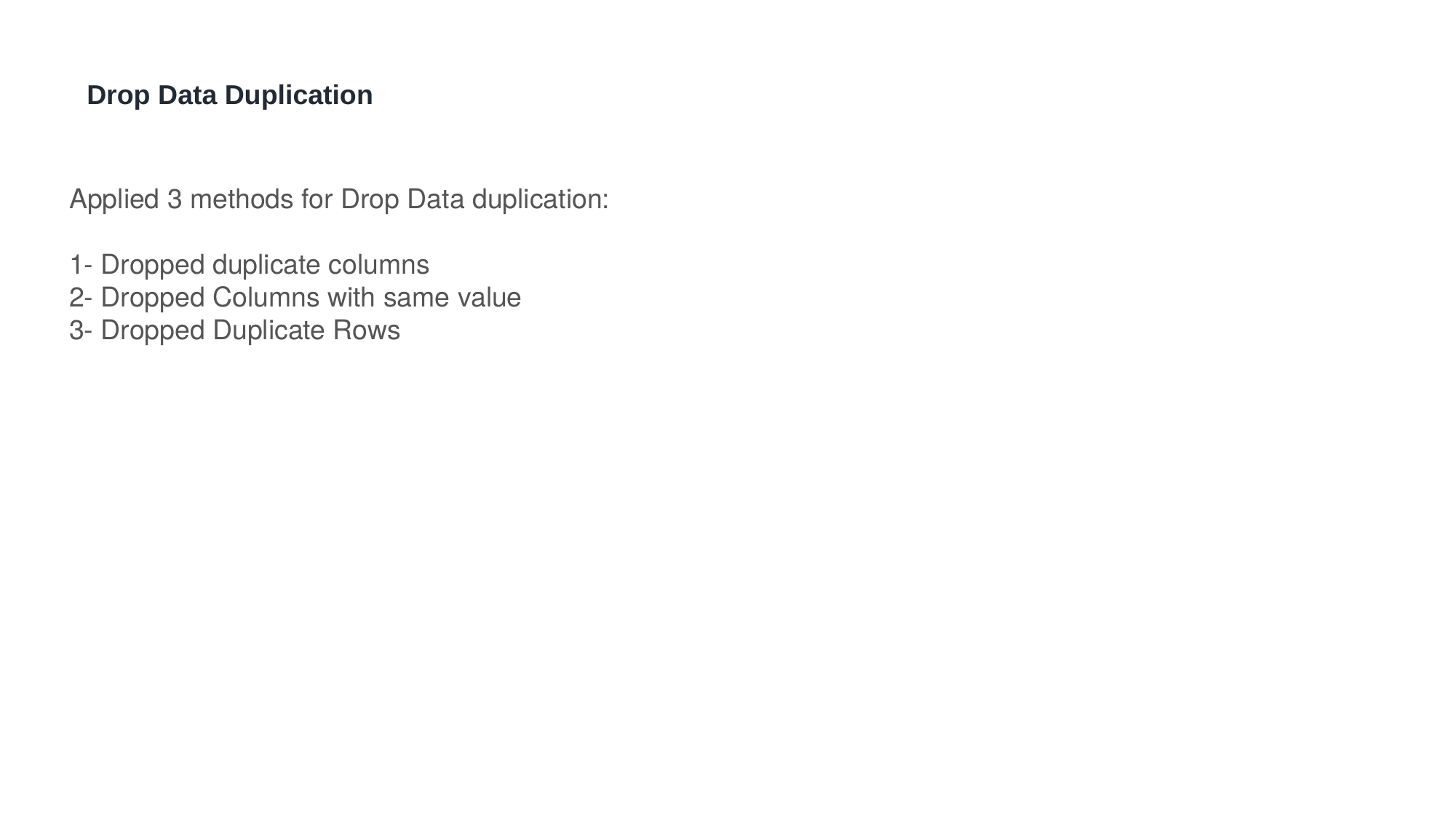

Drop Data Duplication
Applied 3 methods for Drop Data duplication:

1- Dropped duplicate columns
2- Dropped Columns with same value
3- Dropped Duplicate Rows